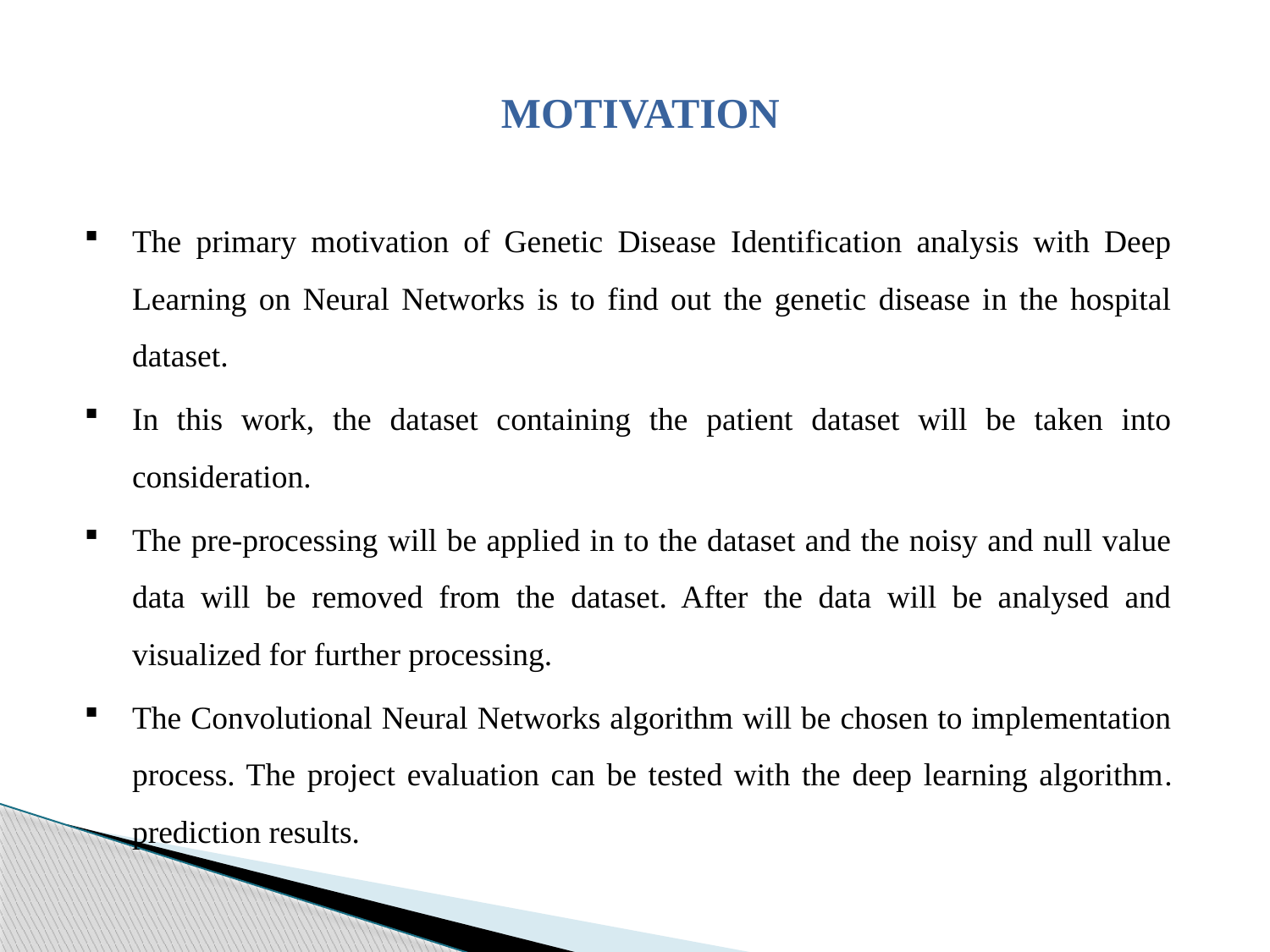

Motivation
The primary motivation of Genetic Disease Identification analysis with Deep Learning on Neural Networks is to find out the genetic disease in the hospital dataset.
In this work, the dataset containing the patient dataset will be taken into consideration.
The pre-processing will be applied in to the dataset and the noisy and null value data will be removed from the dataset. After the data will be analysed and visualized for further processing.
The Convolutional Neural Networks algorithm will be chosen to implementation process. The project evaluation can be tested with the deep learning algorithm. prediction results.